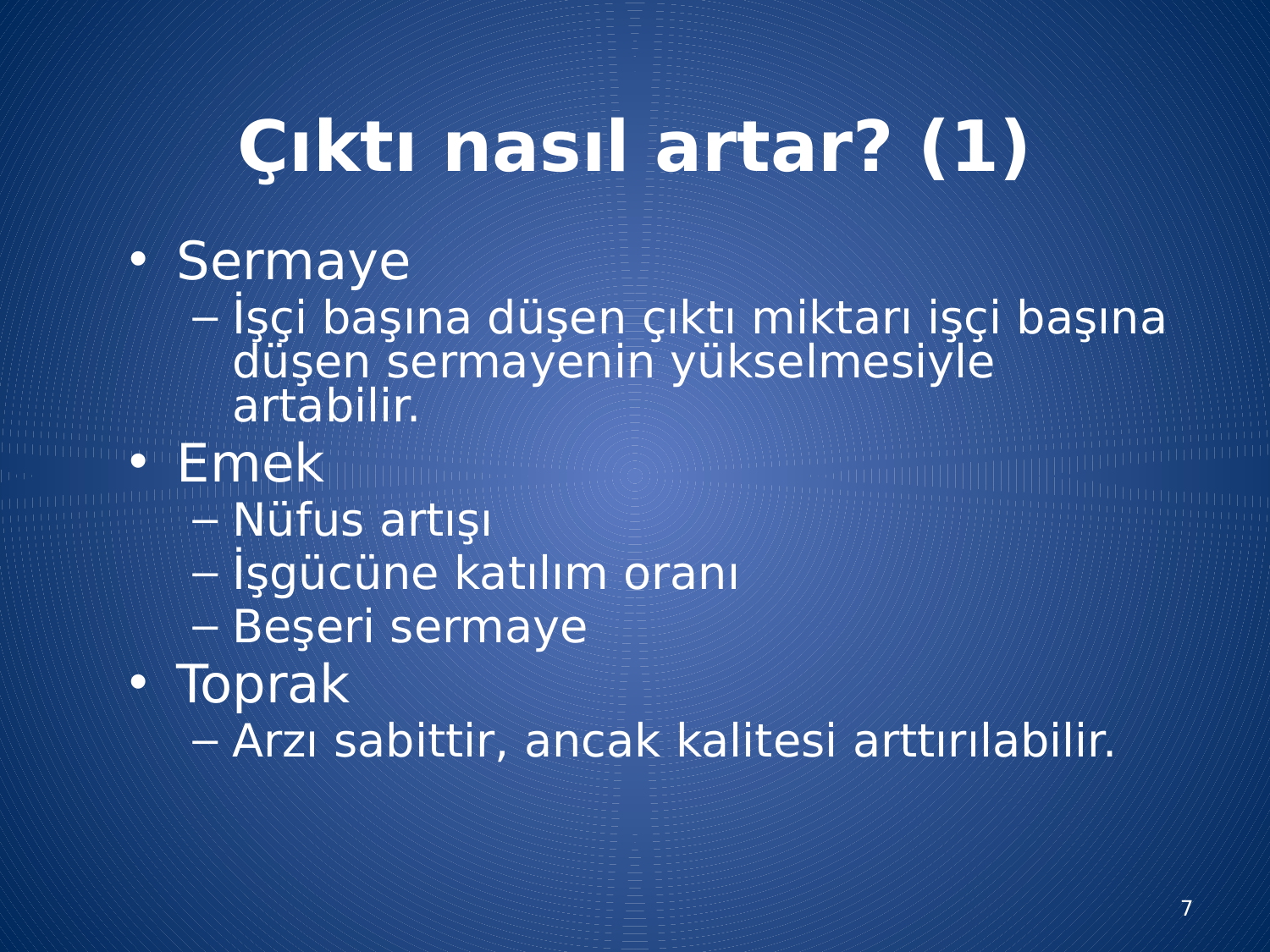

# Çıktı nasıl artar? (1)
Sermaye
İşçi başına düşen çıktı miktarı işçi başına düşen sermayenin yükselmesiyle artabilir.
Emek
Nüfus artışı
İşgücüne katılım oranı
Beşeri sermaye
Toprak
Arzı sabittir, ancak kalitesi arttırılabilir.
7